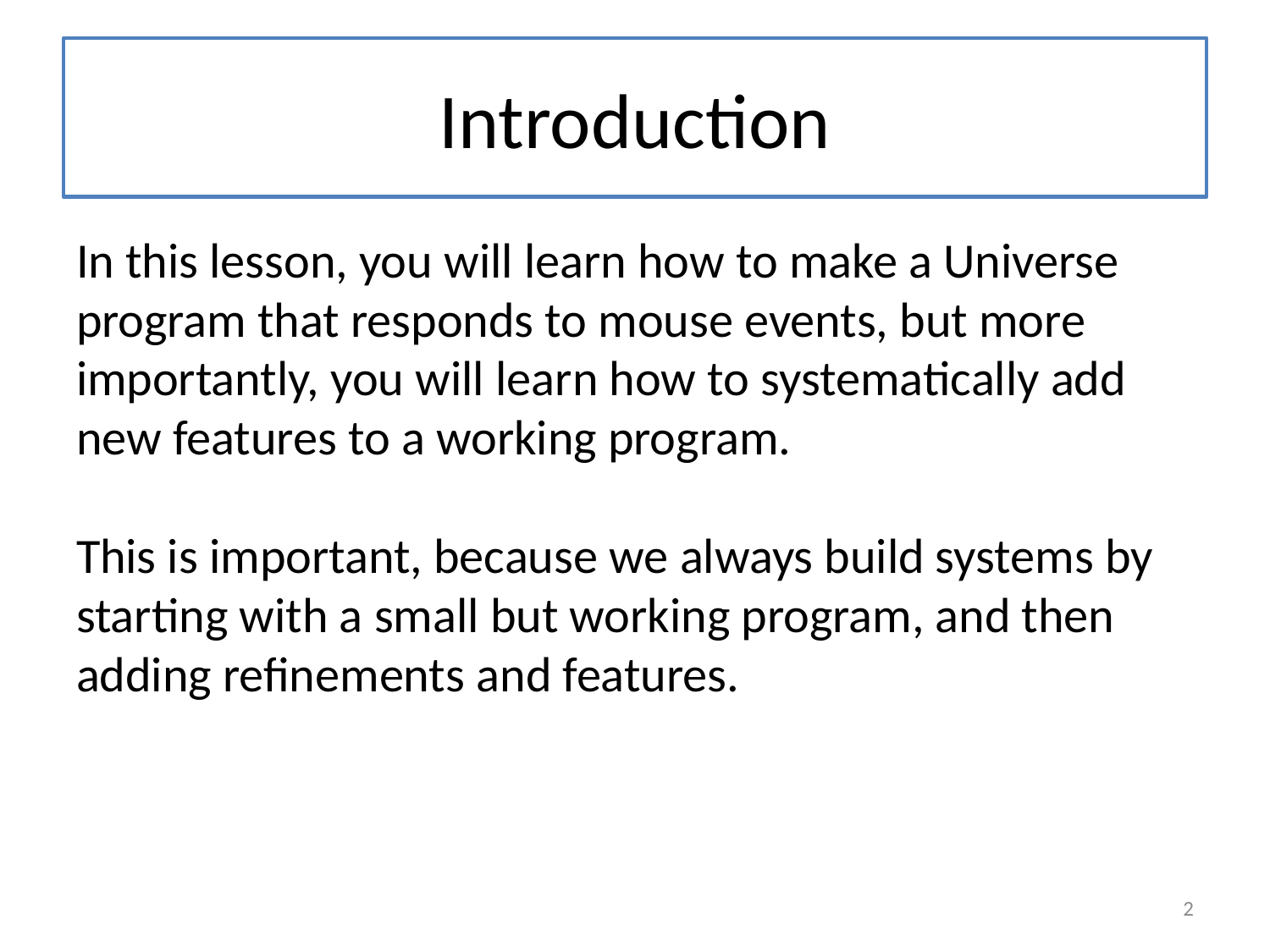

# Introduction
In this lesson, you will learn how to make a Universe program that responds to mouse events, but more importantly, you will learn how to systematically add new features to a working program.

This is important, because we always build systems by starting with a small but working program, and then adding refinements and features.

2